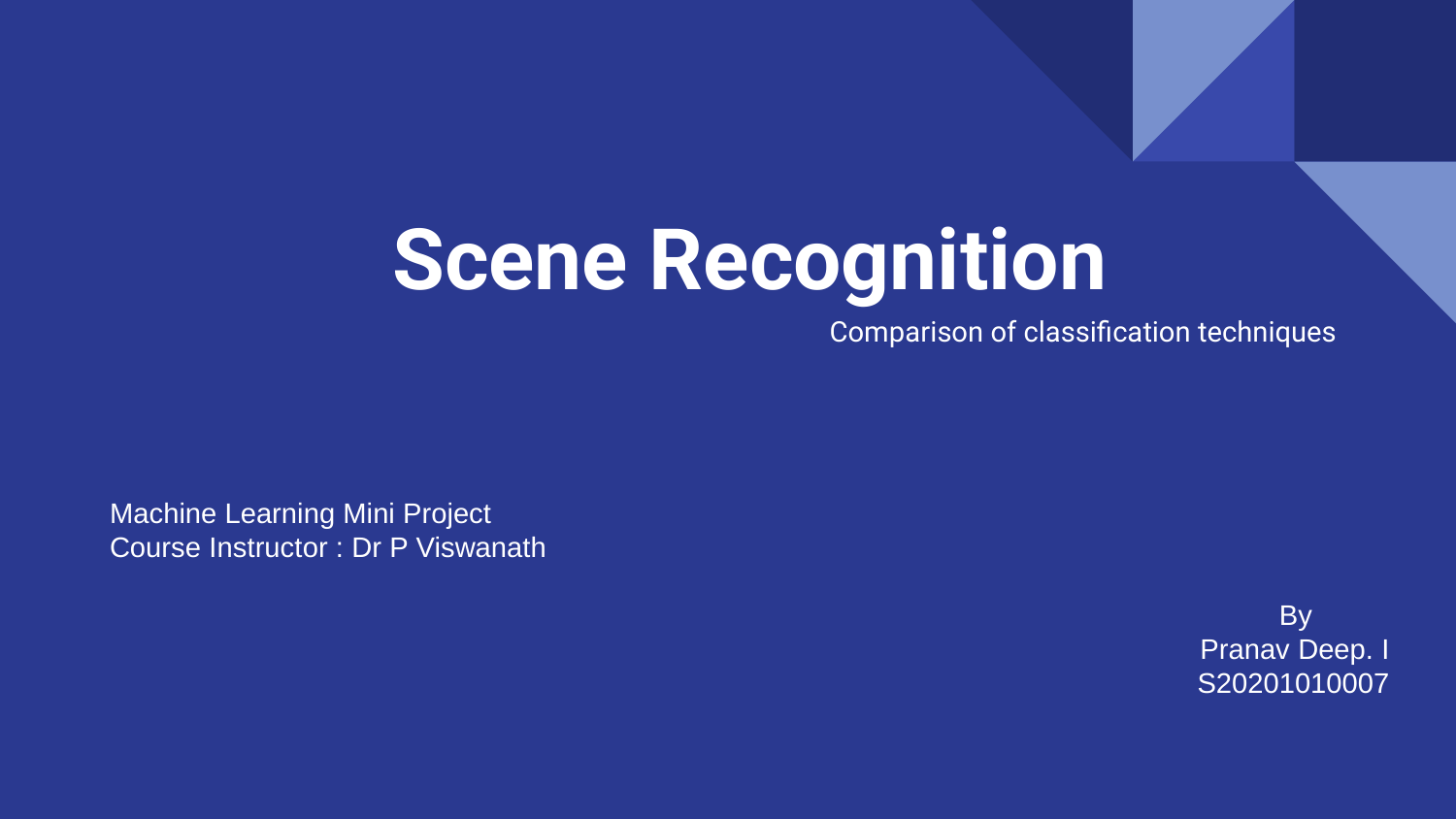

# Scene Recognition
Comparison of classification techniques
Machine Learning Mini Project
Course Instructor : Dr P Viswanath

By
Pranav Deep. I
S20201010007